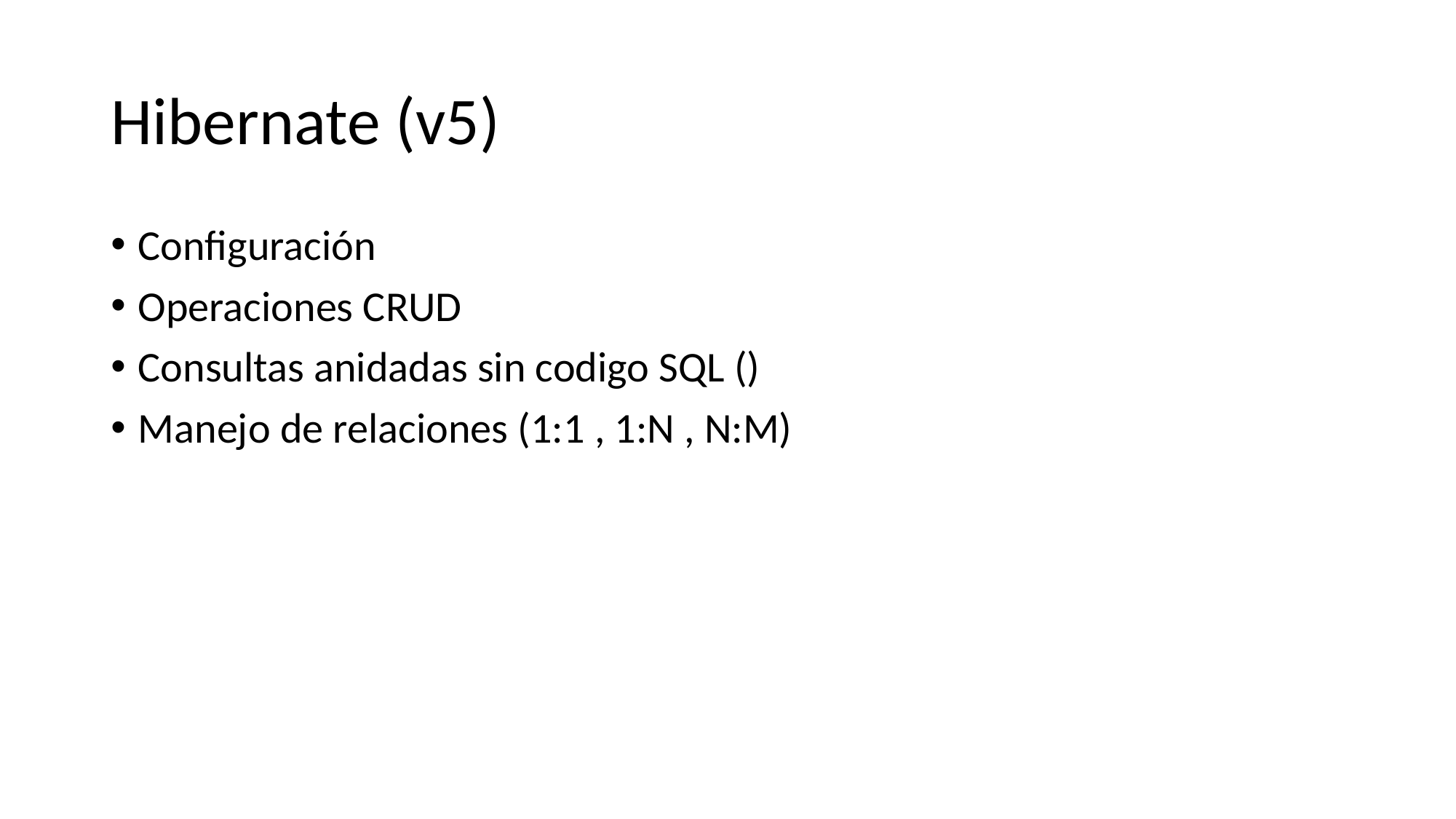

# Hibernate (v5)
Configuración
Operaciones CRUD
Consultas anidadas sin codigo SQL ()
Manejo de relaciones (1:1 , 1:N , N:M)